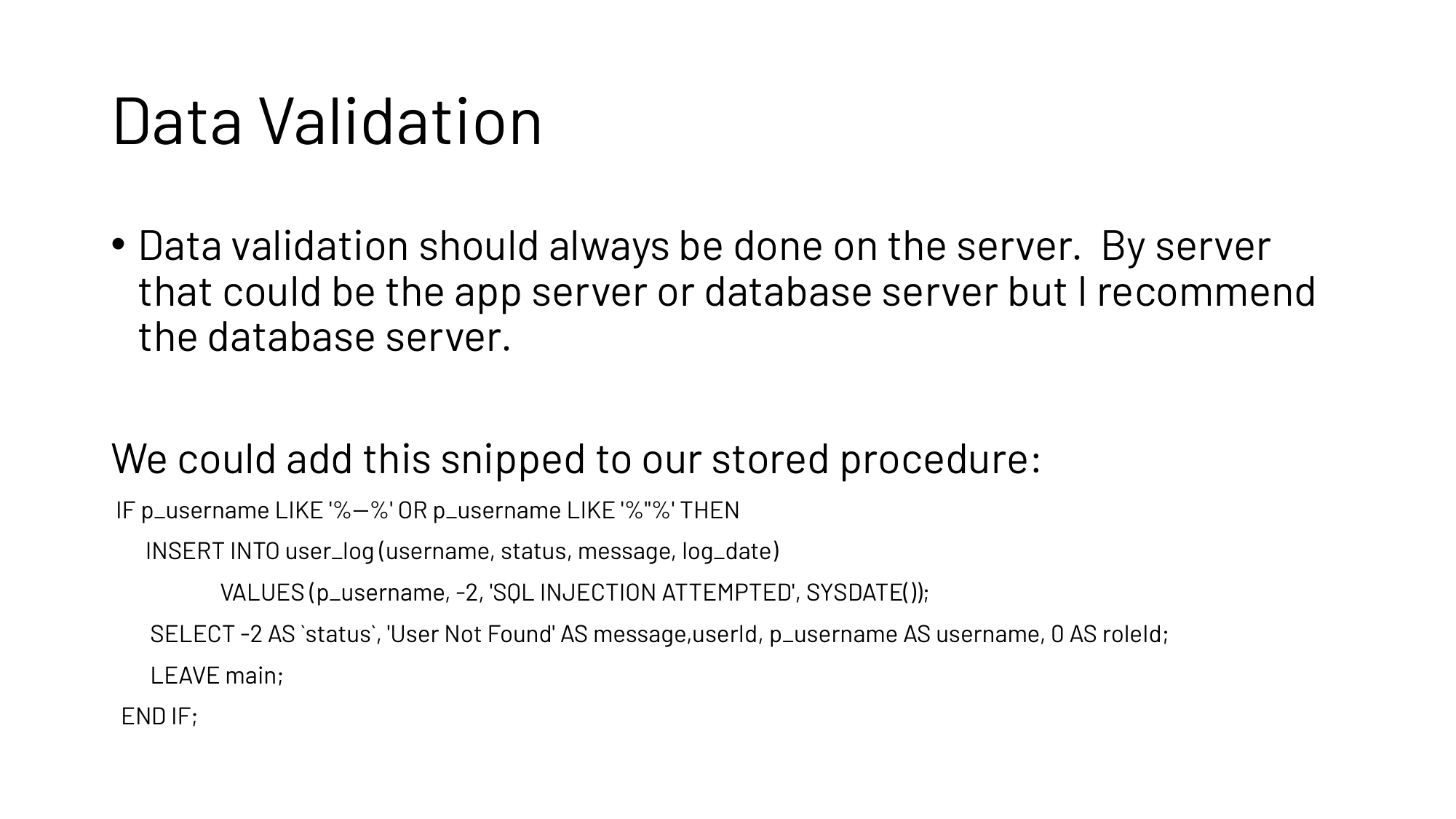

# Data Validation
Data validation should always be done on the server.  By server that could be the app server or database server but I recommend the database server.

We could add this snipped to our stored procedure:
 IF p_username LIKE '%--%' OR p_username LIKE '%''%' THEN
       INSERT INTO user_log (username, status, message, log_date)
	VALUES (p_username, -2, 'SQL INJECTION ATTEMPTED', SYSDATE());
        SELECT -2 AS `status`, 'User Not Found' AS message,userId, p_username AS username, 0 AS roleId;
        LEAVE main;
  END IF;